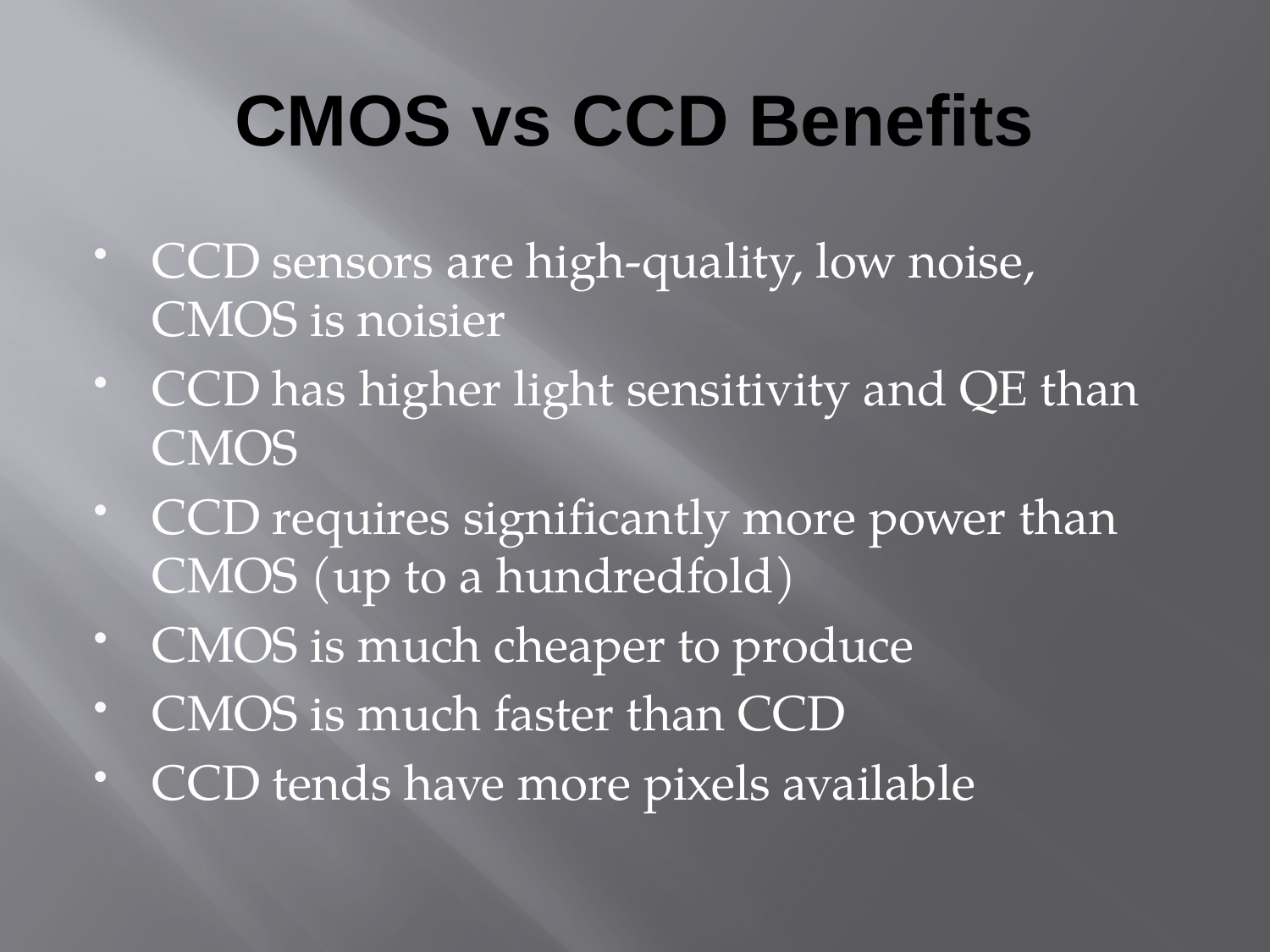

# CMOS vs CCD Benefits
CCD sensors are high-quality, low noise, CMOS is noisier
CCD has higher light sensitivity and QE than CMOS
CCD requires significantly more power than CMOS (up to a hundredfold)
CMOS is much cheaper to produce
CMOS is much faster than CCD
CCD tends have more pixels available